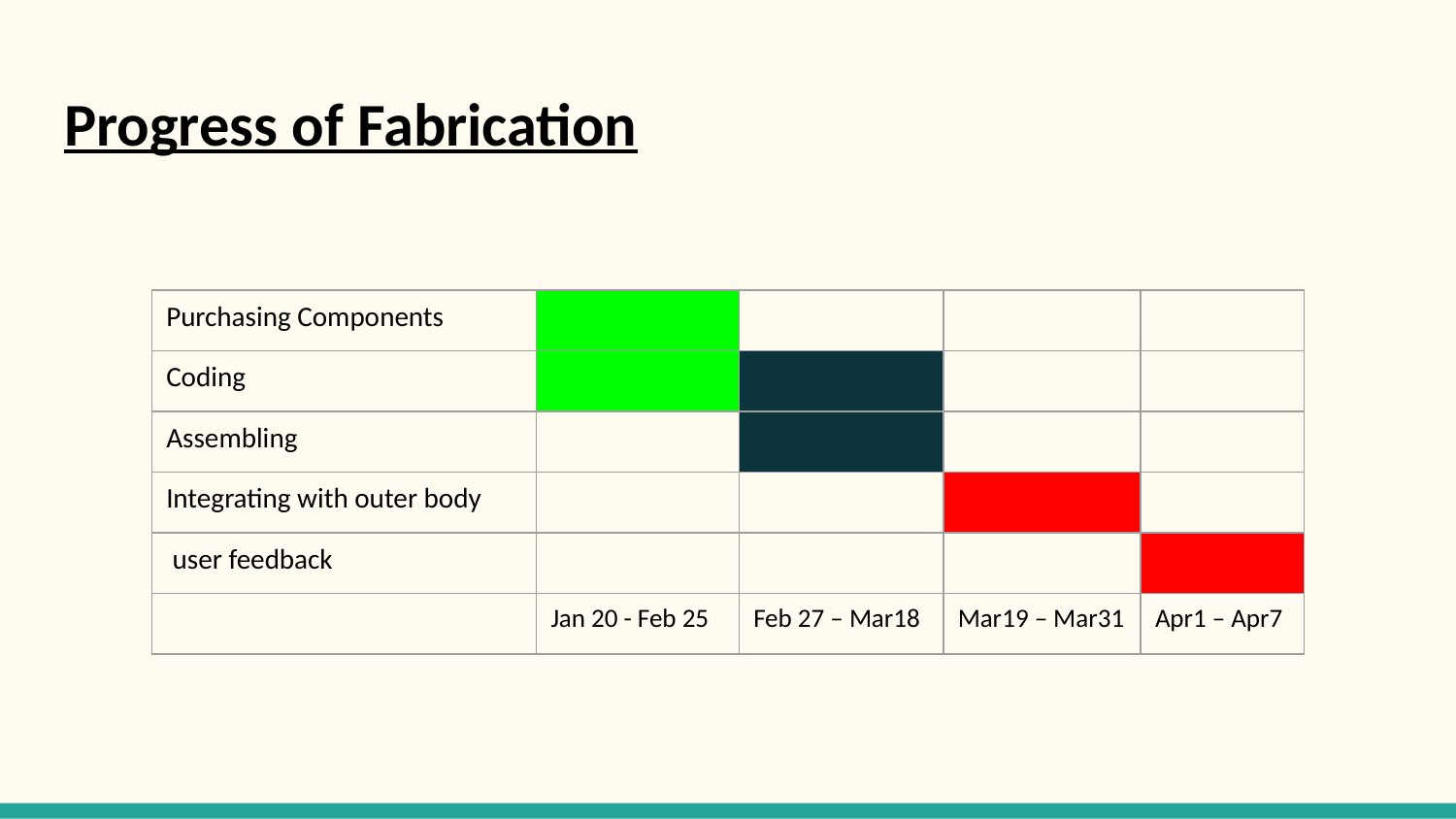

# Progress of Fabrication
| Purchasing Components |  |  |  |  |
| --- | --- | --- | --- | --- |
| Coding |  |  |  |  |
| Assembling |  |  |  |  |
| Integrating with outer body |  |  |  |  |
| user feedback |  |  |  |  |
|  | Jan 20 - Feb 25 | Feb 27 – Mar18 | Mar19 – Mar31 | Apr1 – Apr7 |